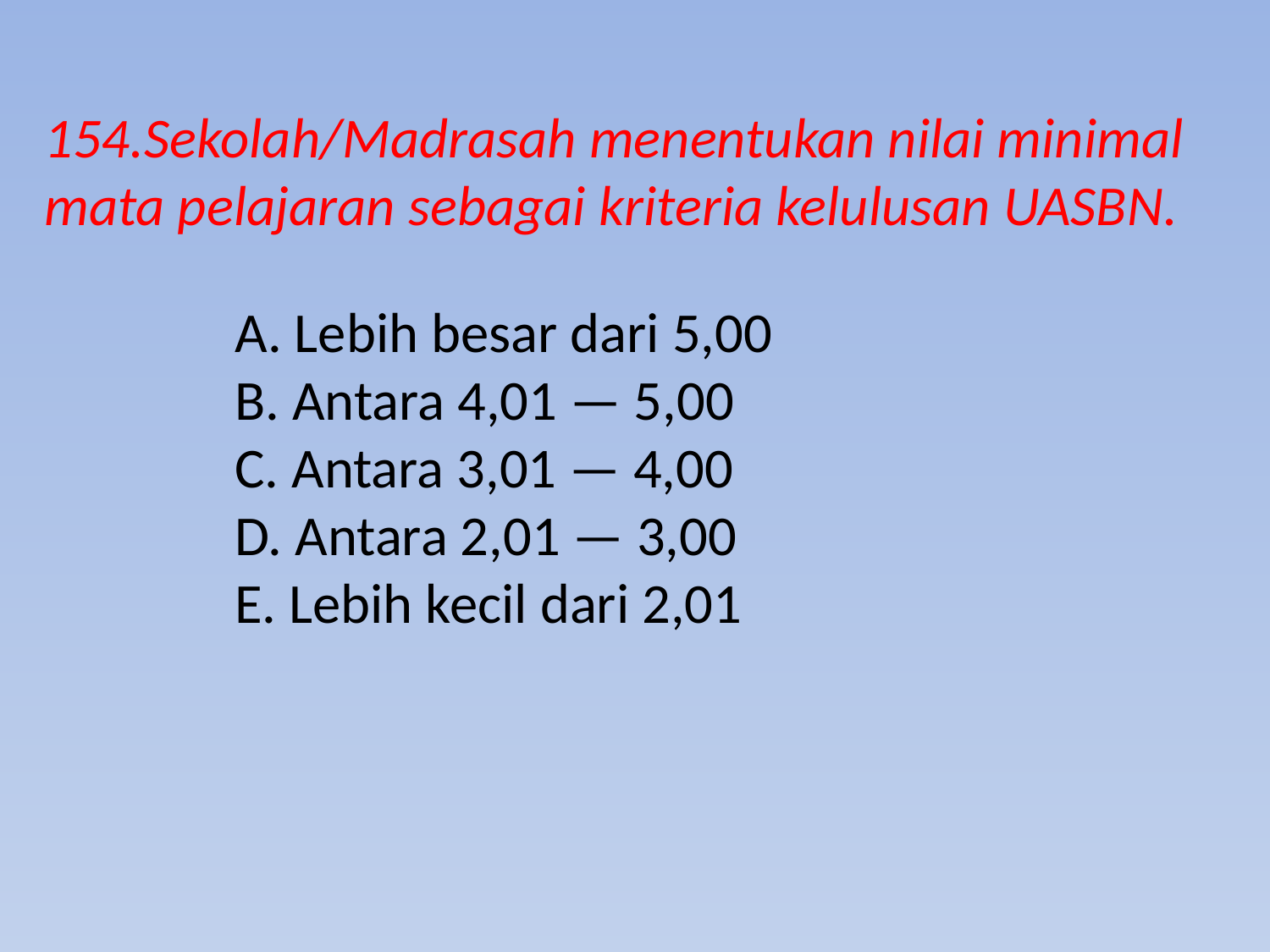

154.Sekolah/Madrasah menentukan nilai minimal mata pelajaran sebagai kriteria kelulusan UASBN.

A. Lebih besar dari 5,00
B. Antara 4,01 — 5,00
C. Antara 3,01 — 4,00
D. Antara 2,01 — 3,00
E. Lebih kecil dari 2,01